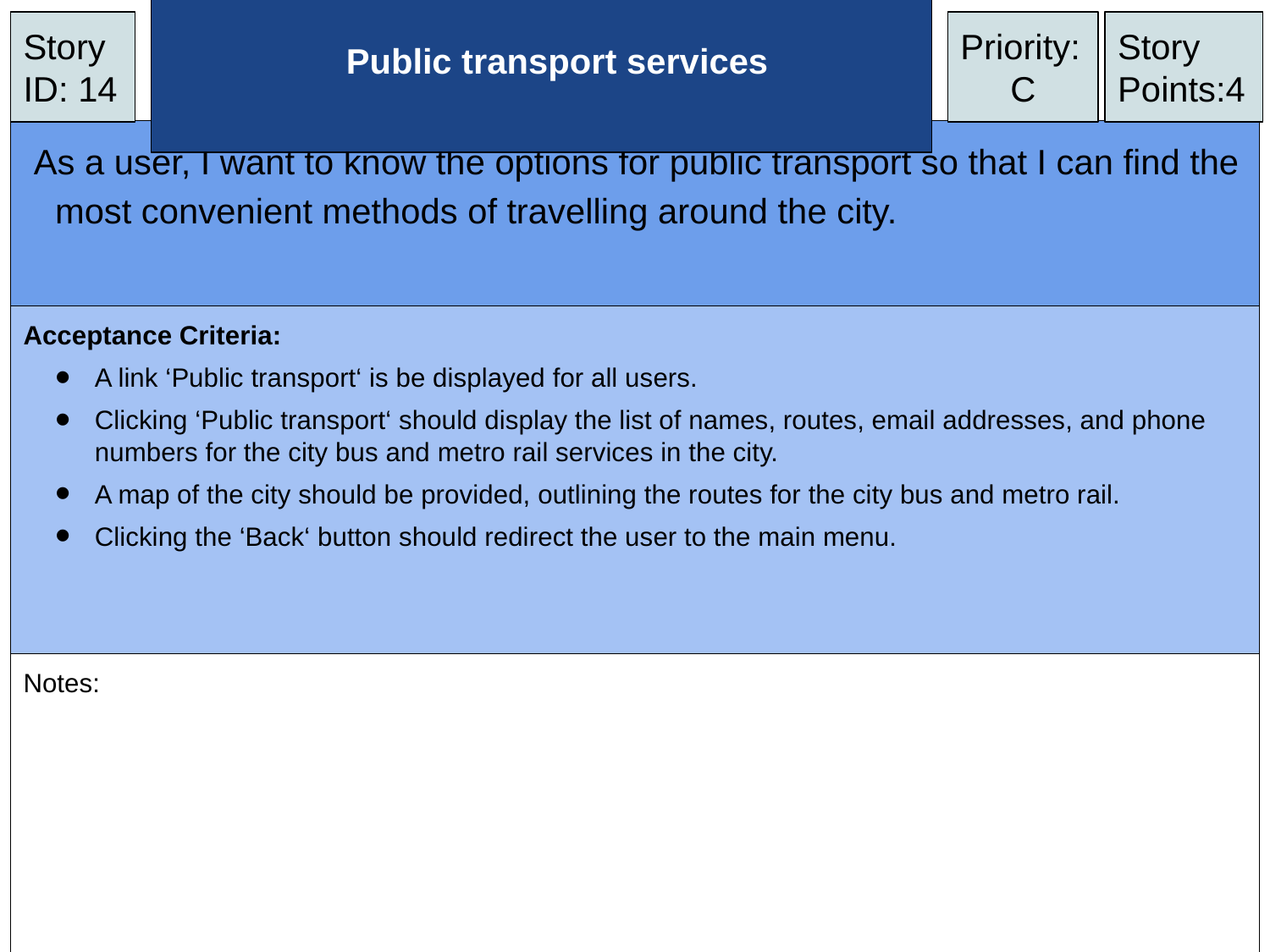

Story ID: 14
# Public transport services
Priority:
C
Story Points:4

As a user, I want to know the options for public transport so that I can find the most convenient methods of travelling around the city.

Acceptance Criteria:
A link ‘Public transport‘ is be displayed for all users.
Clicking ‘Public transport‘ should display the list of names, routes, email addresses, and phone numbers for the city bus and metro rail services in the city.
A map of the city should be provided, outlining the routes for the city bus and metro rail.
Clicking the ‘Back‘ button should redirect the user to the main menu.

Notes: